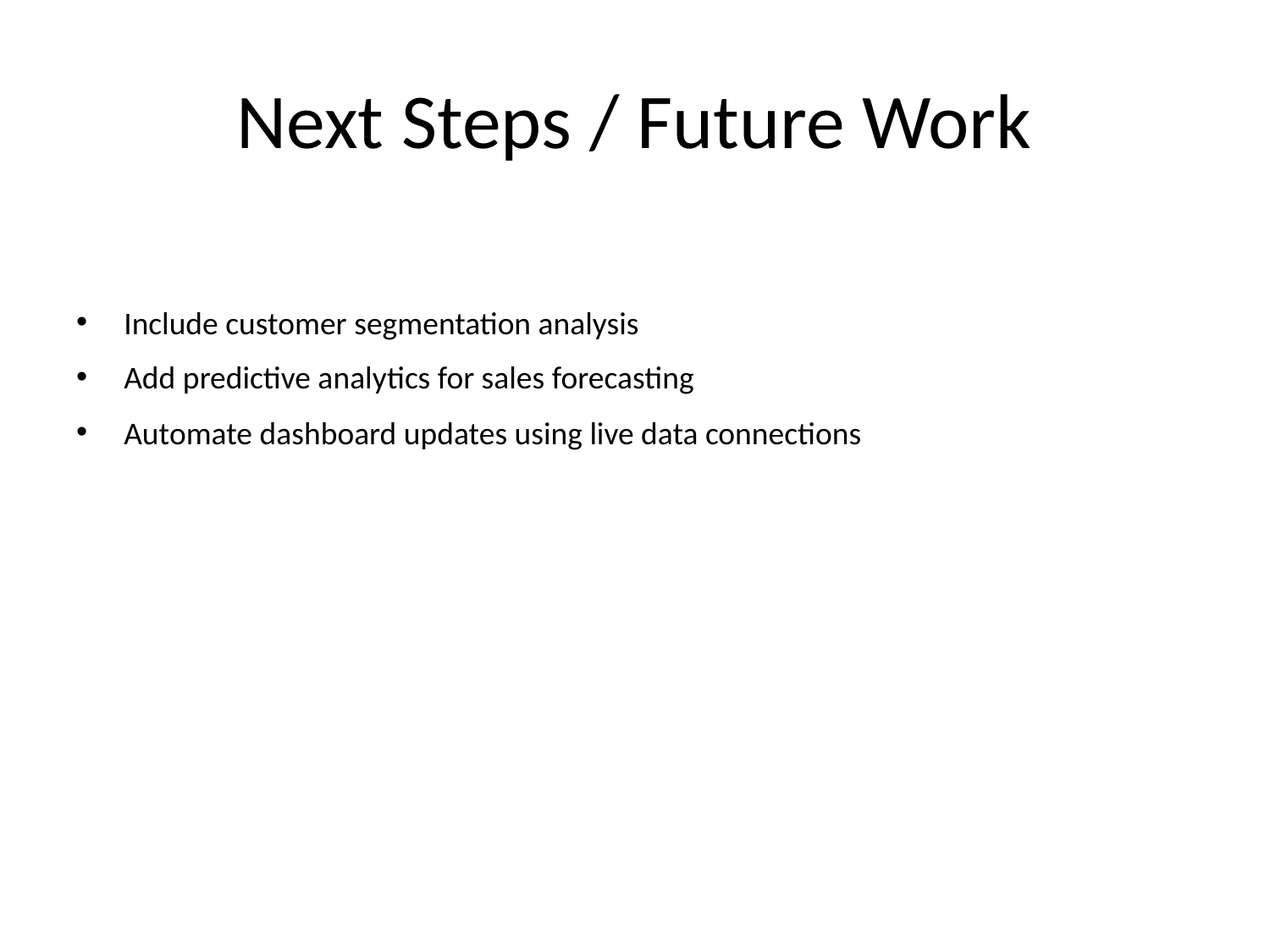

# Next Steps / Future Work

Include customer segmentation analysis
Add predictive analytics for sales forecasting
Automate dashboard updates using live data connections